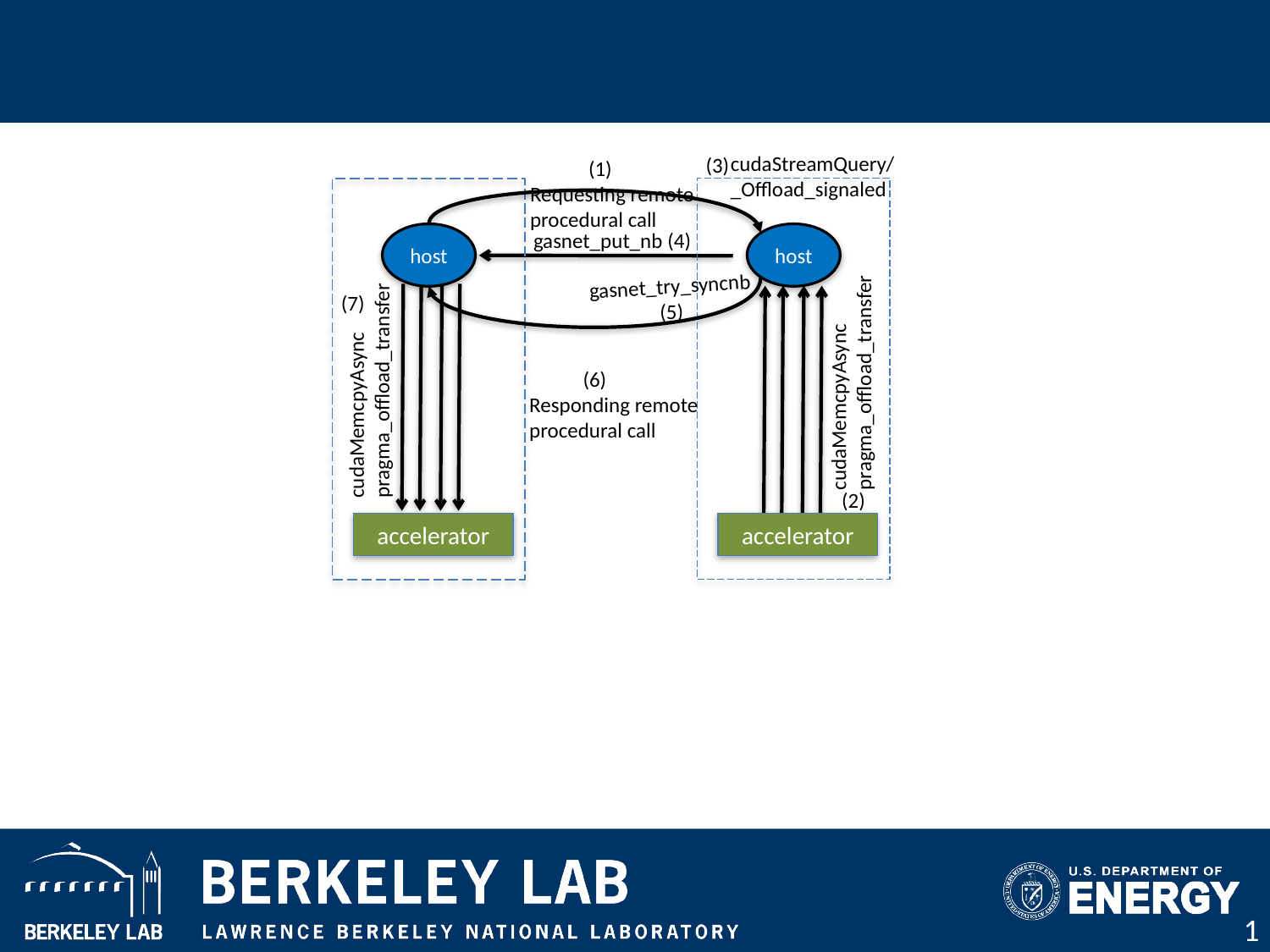

#
cudaStreamQuery/
_Offload_signaled
(3)
            (1)
Requesting remote procedural call

gasnet_put_nb (4)
host
host
gasnet_try_syncnb
(7)
(5)
cudaMemcpyAsync
pragma_offload_transfer
cudaMemcpyAsync
pragma_offload_transfer
           (6)
Responding remote procedural call

(2)
accelerator
accelerator